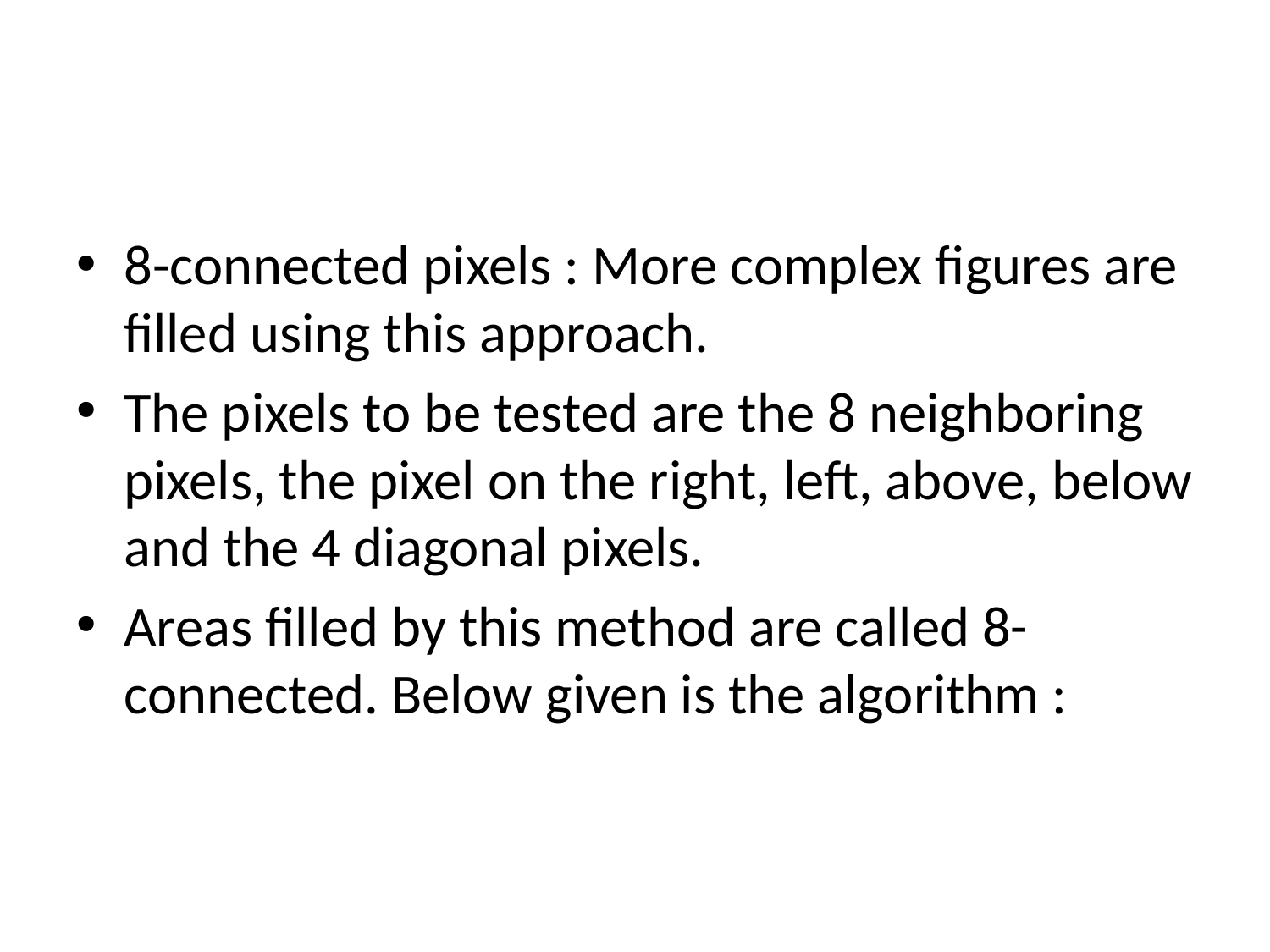

#
8-connected pixels : More complex figures are filled using this approach.
The pixels to be tested are the 8 neighboring pixels, the pixel on the right, left, above, below and the 4 diagonal pixels.
Areas filled by this method are called 8-connected. Below given is the algorithm :